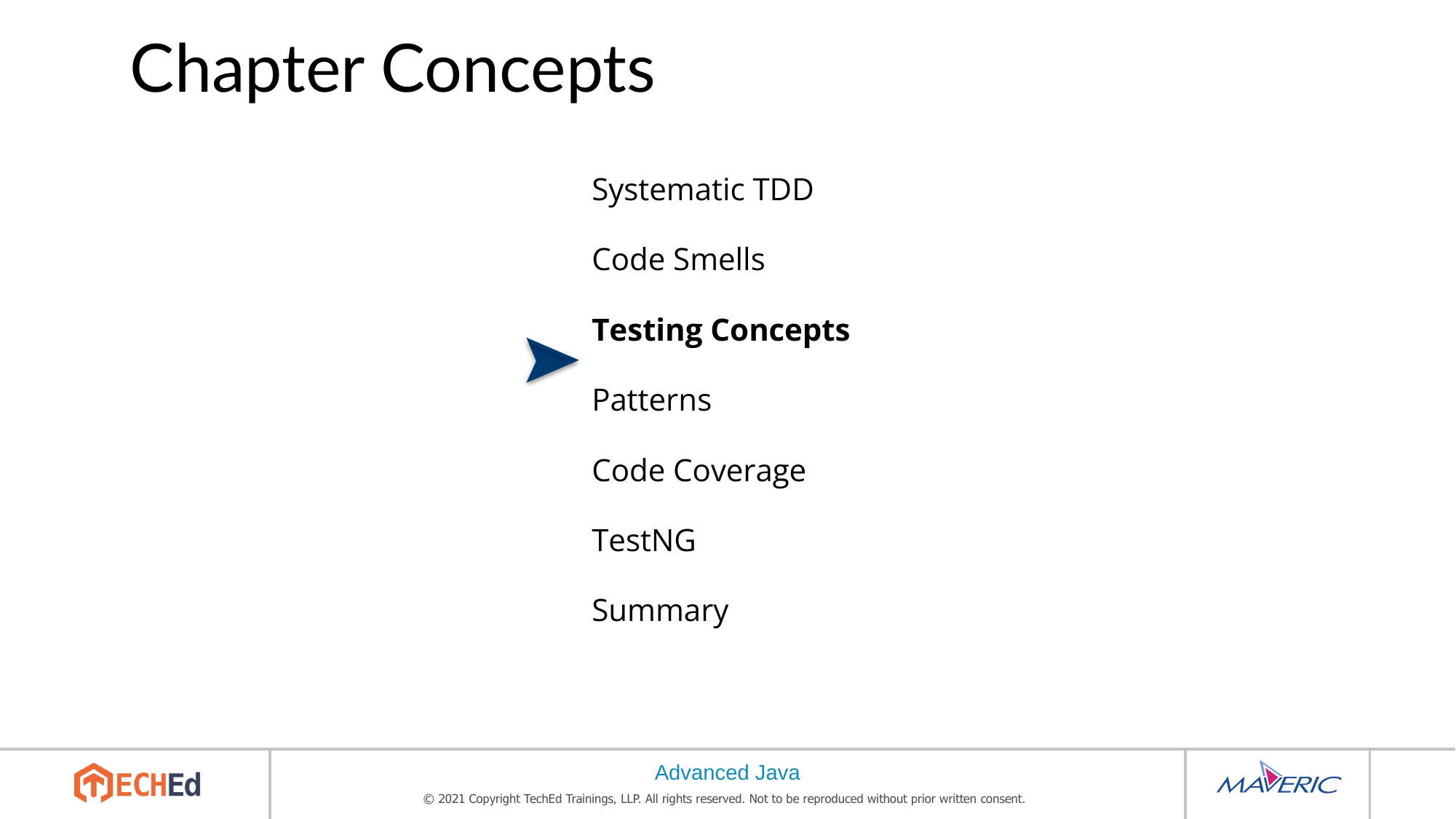

# Chapter Concepts
Systematic TDD
Code Smells
Testing Concepts
Patterns
Code Coverage
TestNG
Summary